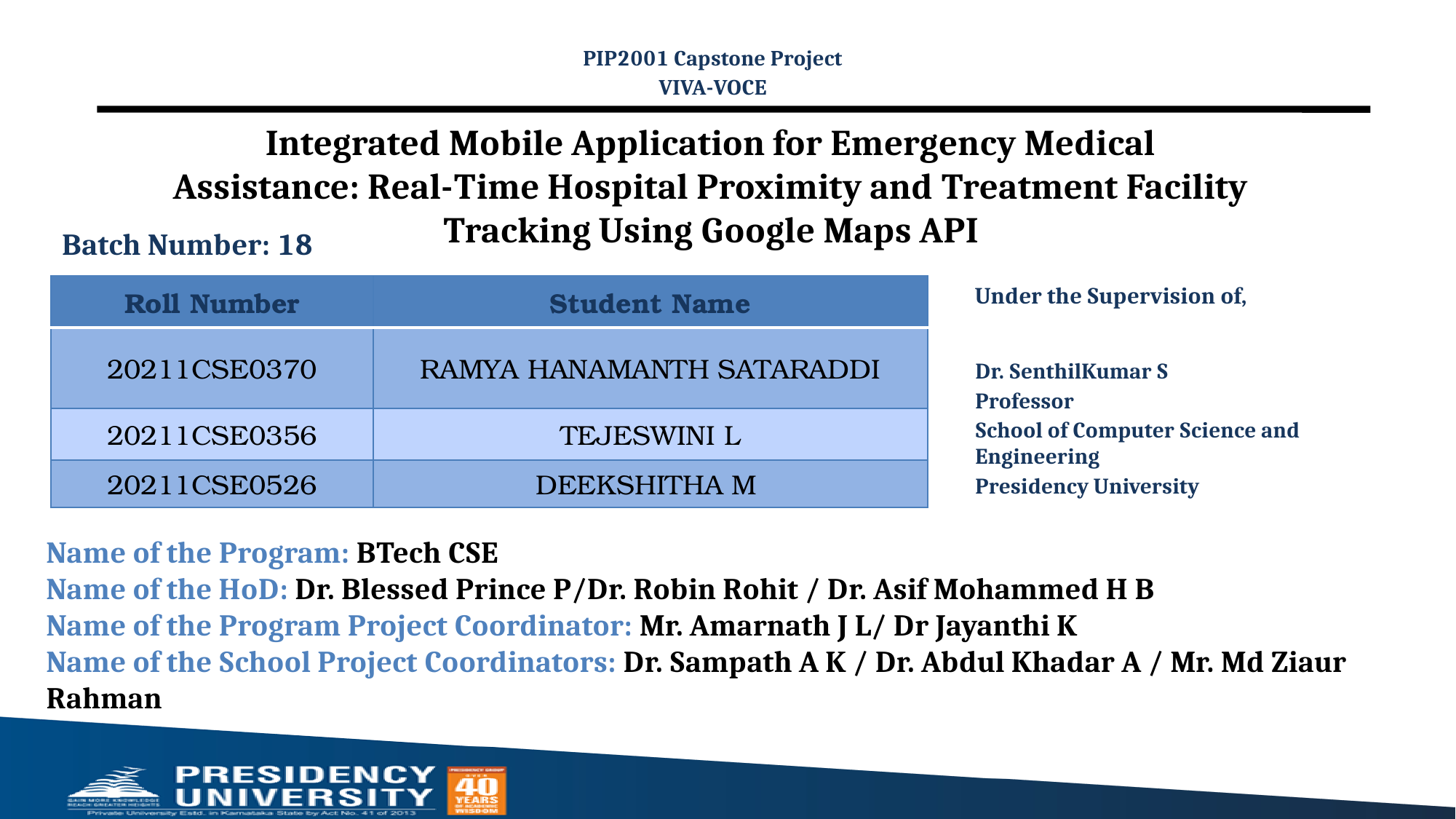

PIP2001 Capstone Project
VIVA-VOCE
# Integrated Mobile Application for Emergency Medical Assistance: Real-Time Hospital Proximity and Treatment Facility Tracking Using Google Maps API
Batch Number: 18

| Roll Number | Student Name |
| --- | --- |
| 20211CSE0370 | RAMYA HANAMANTH SATARADDI |
| 20211CSE0356 | TEJESWINI L |
| 20211CSE0526 | DEEKSHITHA M |
Under the Supervision of,

Dr. SenthilKumar S
Professor
School of Computer Science and Engineering
Presidency University
Name of the Program: BTech CSE
Name of the HoD: Dr. Blessed Prince P/Dr. Robin Rohit / Dr. Asif Mohammed H B
Name of the Program Project Coordinator: Mr. Amarnath J L/ Dr Jayanthi K
Name of the School Project Coordinators: Dr. Sampath A K / Dr. Abdul Khadar A / Mr. Md Ziaur Rahman